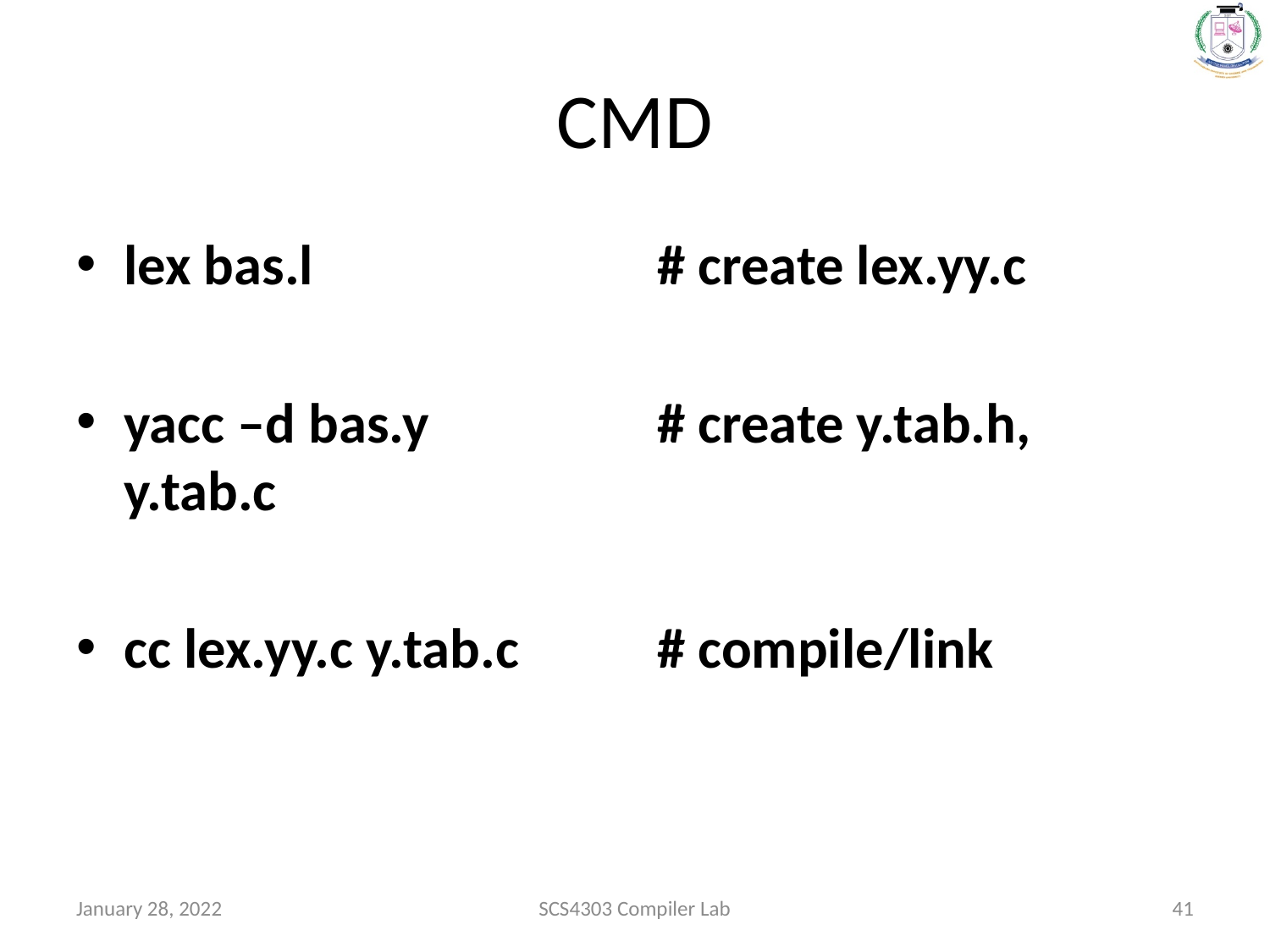

# CMD
lex bas.l			  # create lex.yy.c

yacc –d bas.y		  # create y.tab.h, y.tab.c

cc lex.yy.c y.tab.c 	  # compile/link
January 28, 2022
SCS4303 Compiler Lab
41